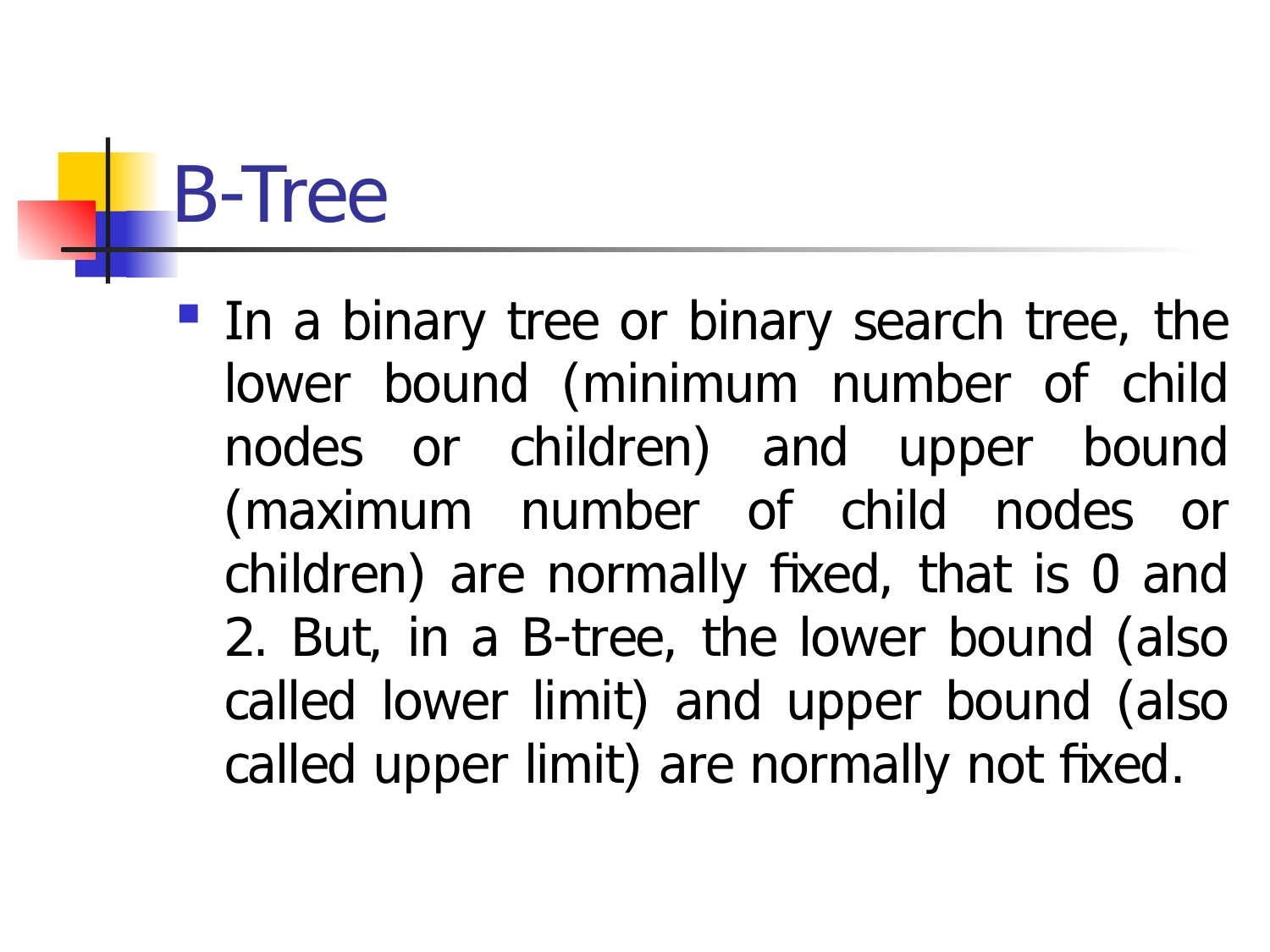

# B-Tree
In a binary tree or binary search tree, the lower bound (minimum number of child nodes or children) and upper bound (maximum number of child nodes or children) are normally fixed, that is 0 and 2. But, in a B-tree, the lower bound (also called lower limit) and upper bound (also called upper limit) are normally not fixed.